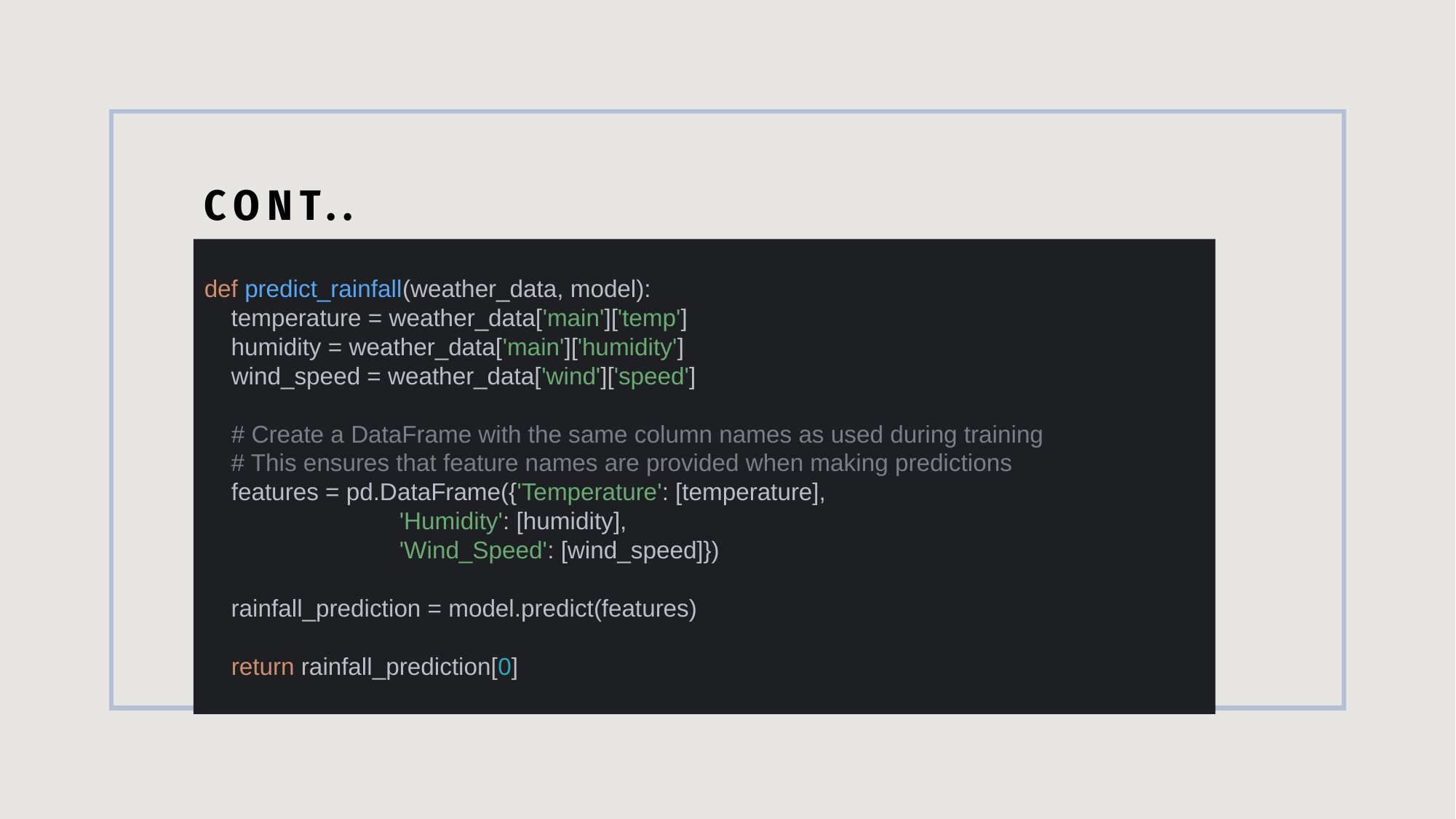

# CONT..
def predict_rainfall(weather_data, model):
    temperature = weather_data['main']['temp']
    humidity = weather_data['main']['humidity']
    wind_speed = weather_data['wind']['speed']
    # Create a DataFrame with the same column names as used during training
    # This ensures that feature names are provided when making predictions
    features = pd.DataFrame({'Temperature': [temperature],
                             'Humidity': [humidity],
                             'Wind_Speed': [wind_speed]})
    rainfall_prediction = model.predict(features)
    return rainfall_prediction[0]